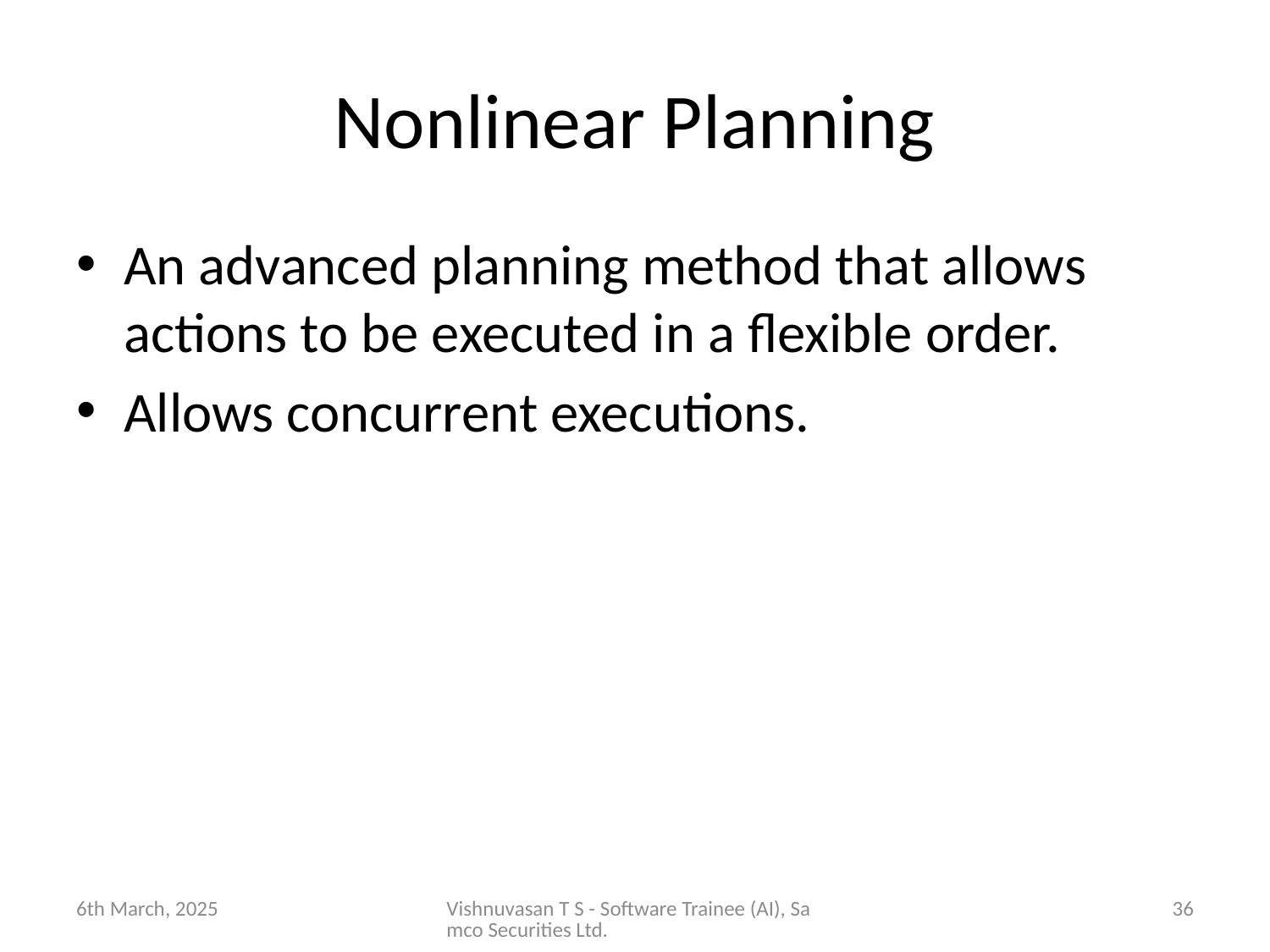

# Nonlinear Planning
An advanced planning method that allows actions to be executed in a flexible order.
Allows concurrent executions.
6th March, 2025
Vishnuvasan T S - Software Trainee (AI), Samco Securities Ltd.
36